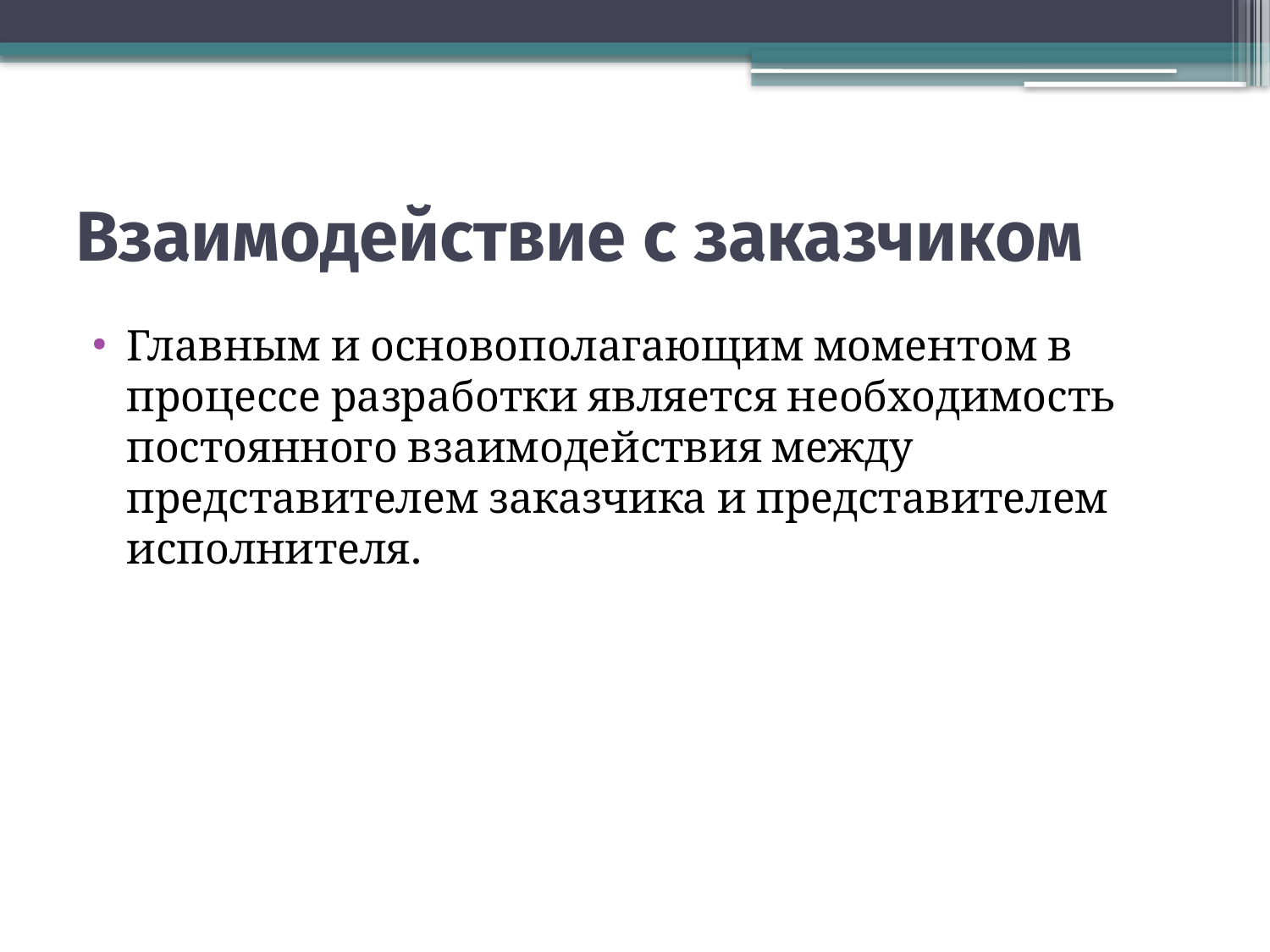

# Взаимодействие с заказчиком
Главным и основополагающим моментом в процессе разработки является необходимость постоянного взаимодействия между представителем заказчика и представителем исполнителя.